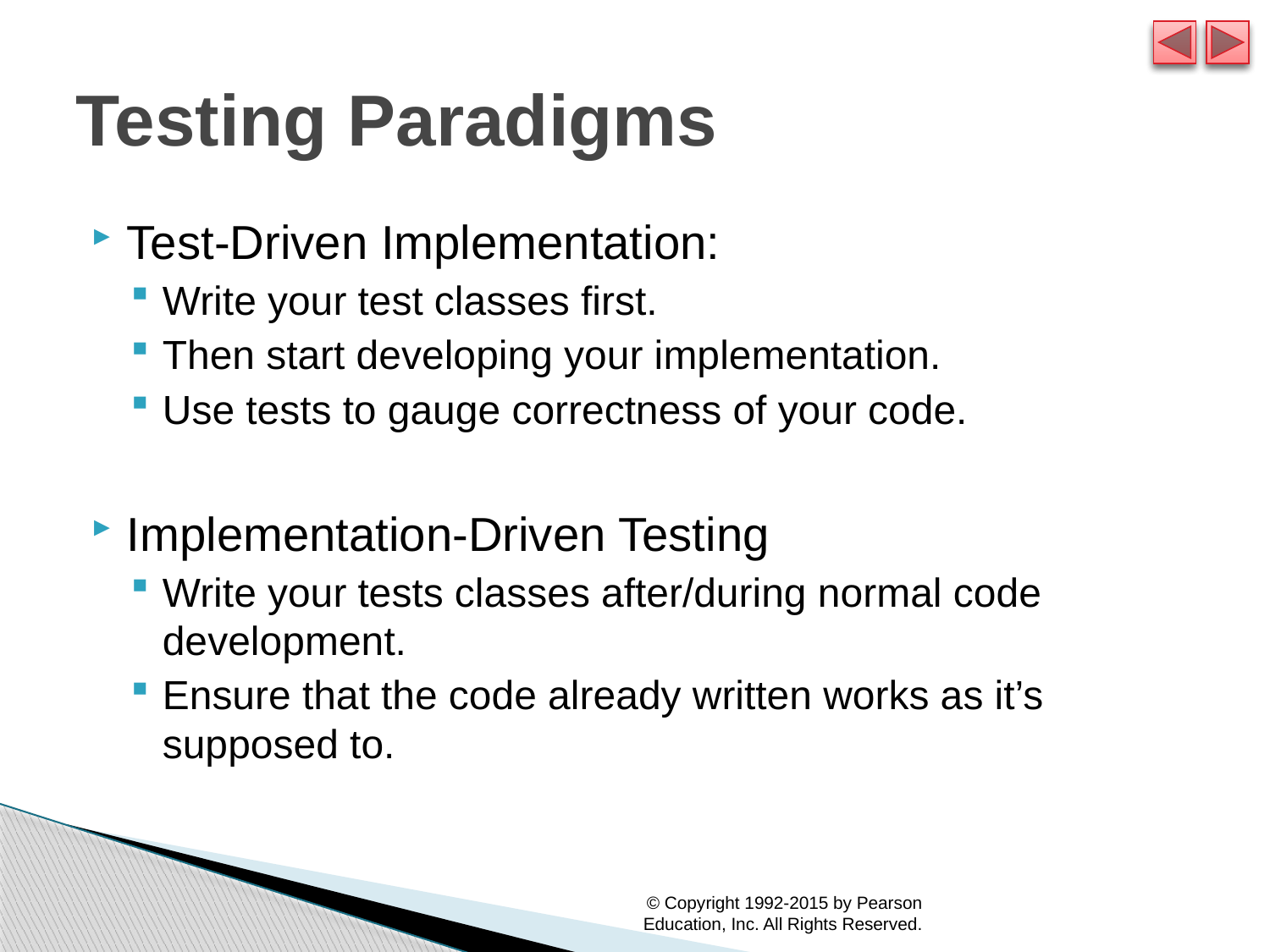

# Testing Paradigms
Test-Driven Implementation:
Write your test classes first.
Then start developing your implementation.
Use tests to gauge correctness of your code.

Implementation-Driven Testing
Write your tests classes after/during normal code development.
Ensure that the code already written works as it’s supposed to.
© Copyright 1992-2015 by Pearson Education, Inc. All Rights Reserved.